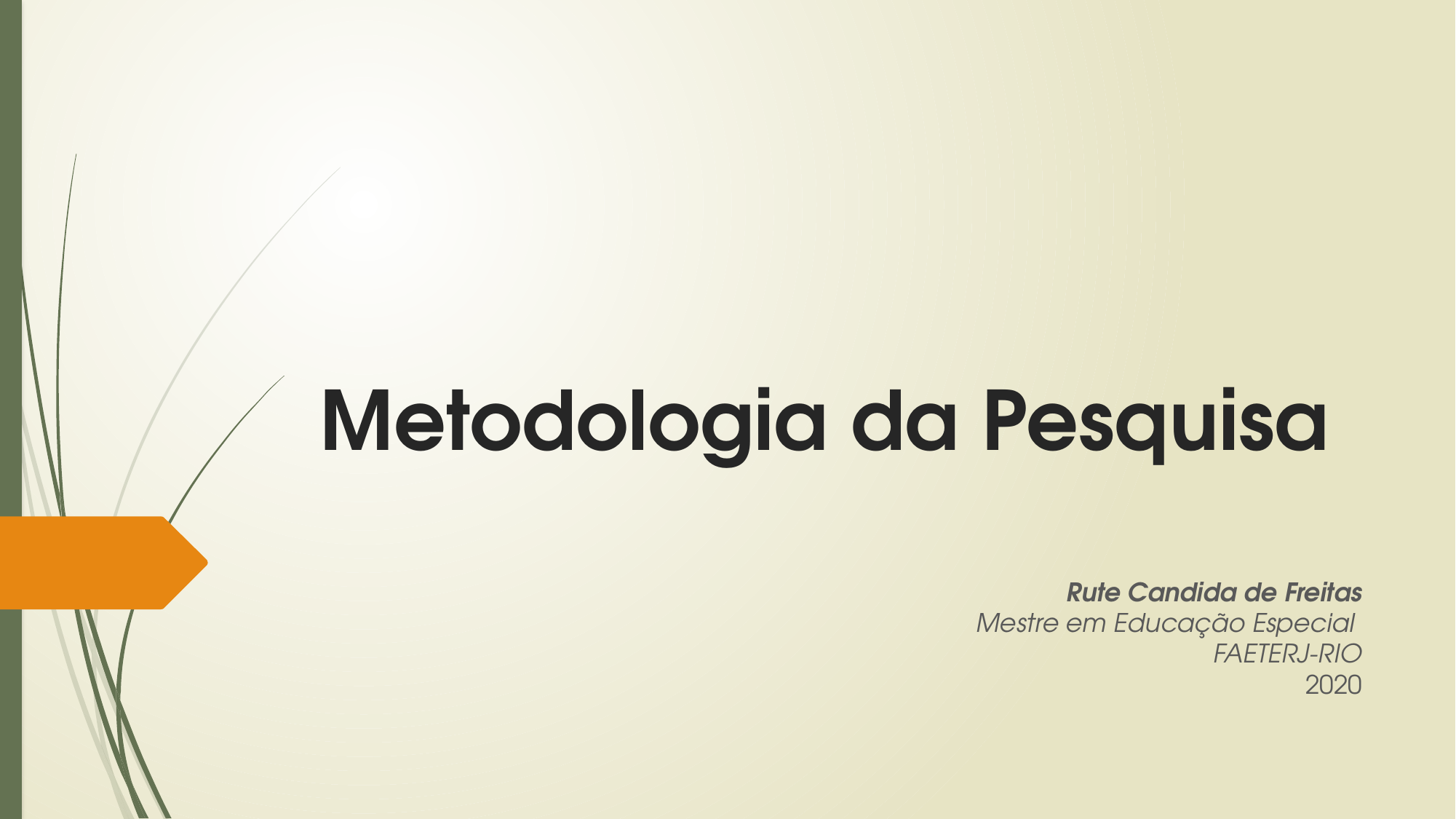

# Metodologia da Pesquisa
Rute Candida de Freitas
Mestre em Educação Especial
FAETERJ-RIO
2020